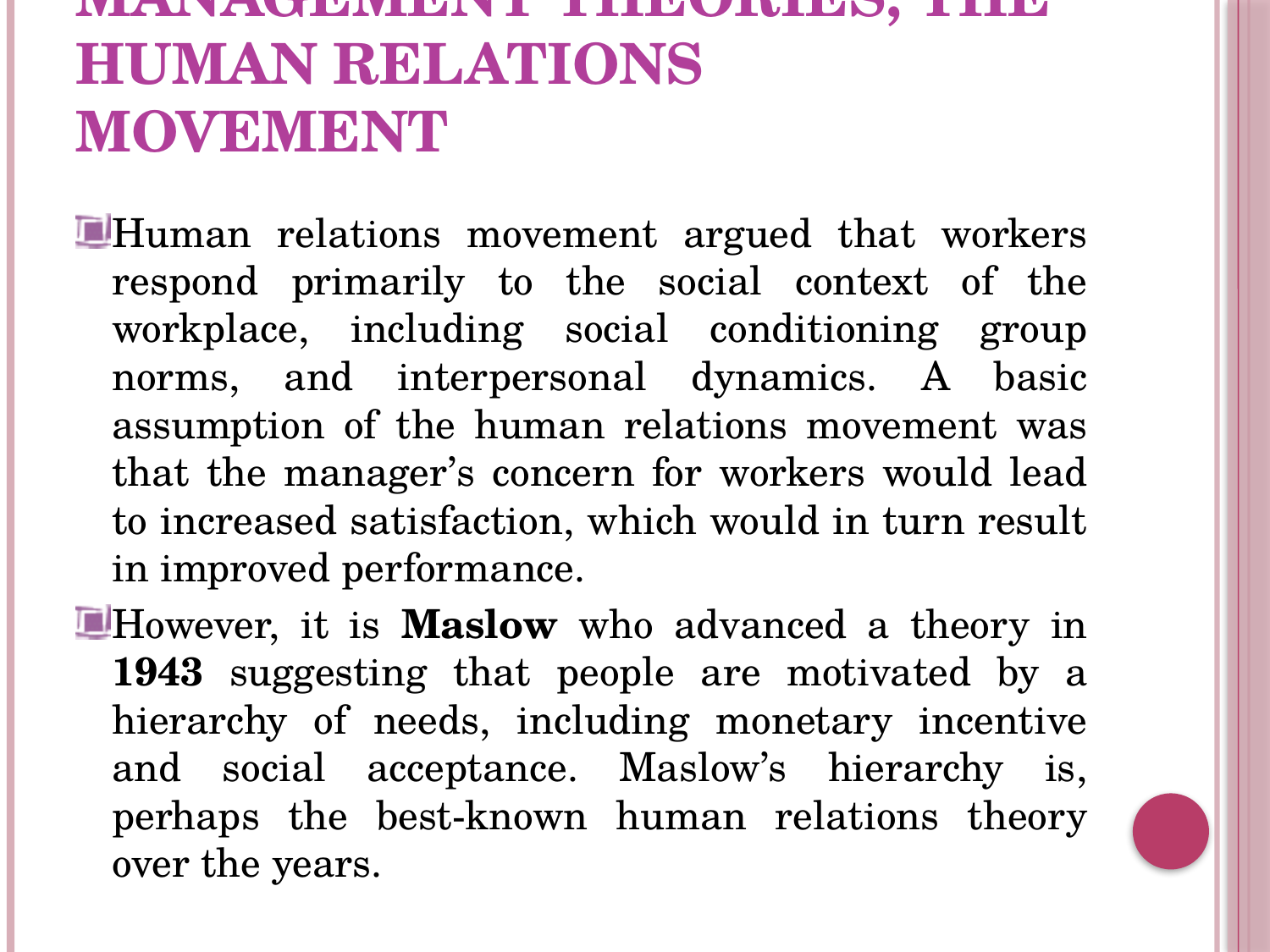

# Management Theories; The Human Relations Movement
Human relations movement argued that workers respond primarily to the social context of the workplace, including social conditioning group norms, and interpersonal dynamics. A basic assumption of the human relations movement was that the manager’s concern for workers would lead to increased satisfaction, which would in turn result in improved performance.
However, it is Maslow who advanced a theory in 1943 suggesting that people are motivated by a hierarchy of needs, including monetary incentive and social acceptance. Maslow’s hierarchy is, perhaps the best-known human relations theory over the years.